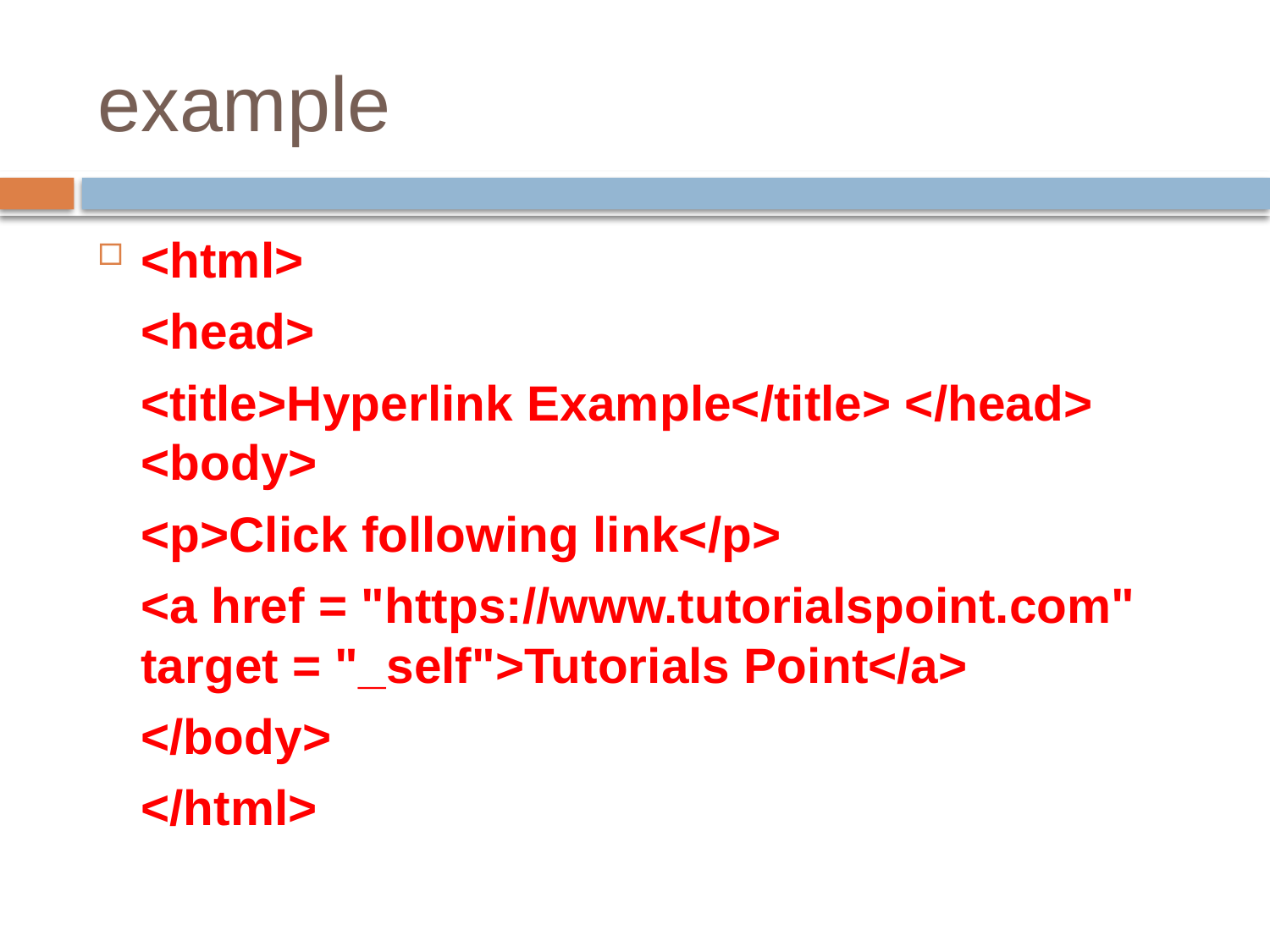

# example
<html>
 	<head>
	<title>Hyperlink Example</title> </head> <body>
	<p>Click following link</p>
	<a href = "https://www.tutorialspoint.com" 	target = "_self">Tutorials Point</a>
	</body>
 	</html>